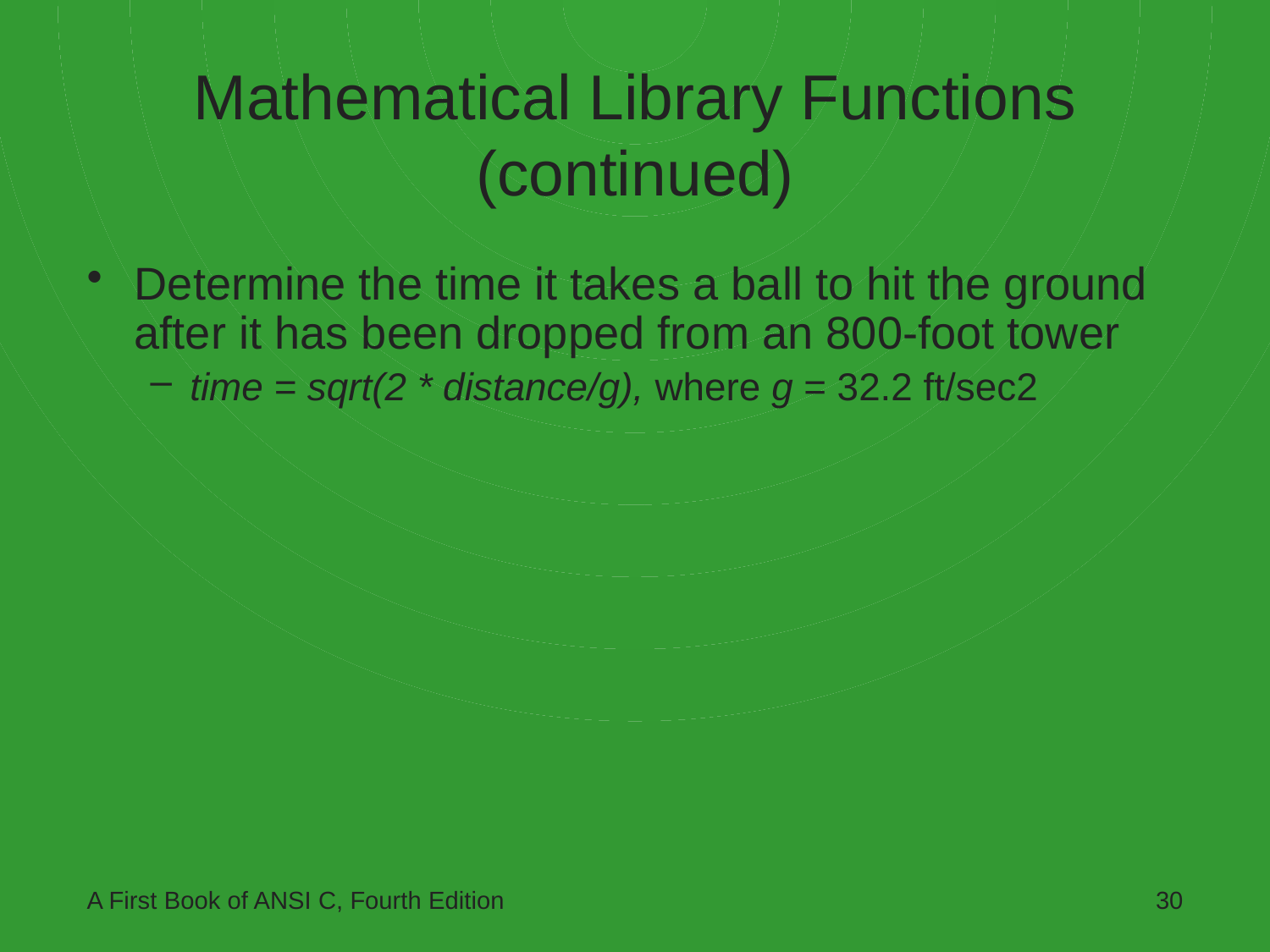

# Mathematical Library Functions (continued)
Determine the time it takes a ball to hit the ground after it has been dropped from an 800-foot tower
time = sqrt(2 * distance/g), where g = 32.2 ft/sec2
A First Book of ANSI C, Fourth Edition
30